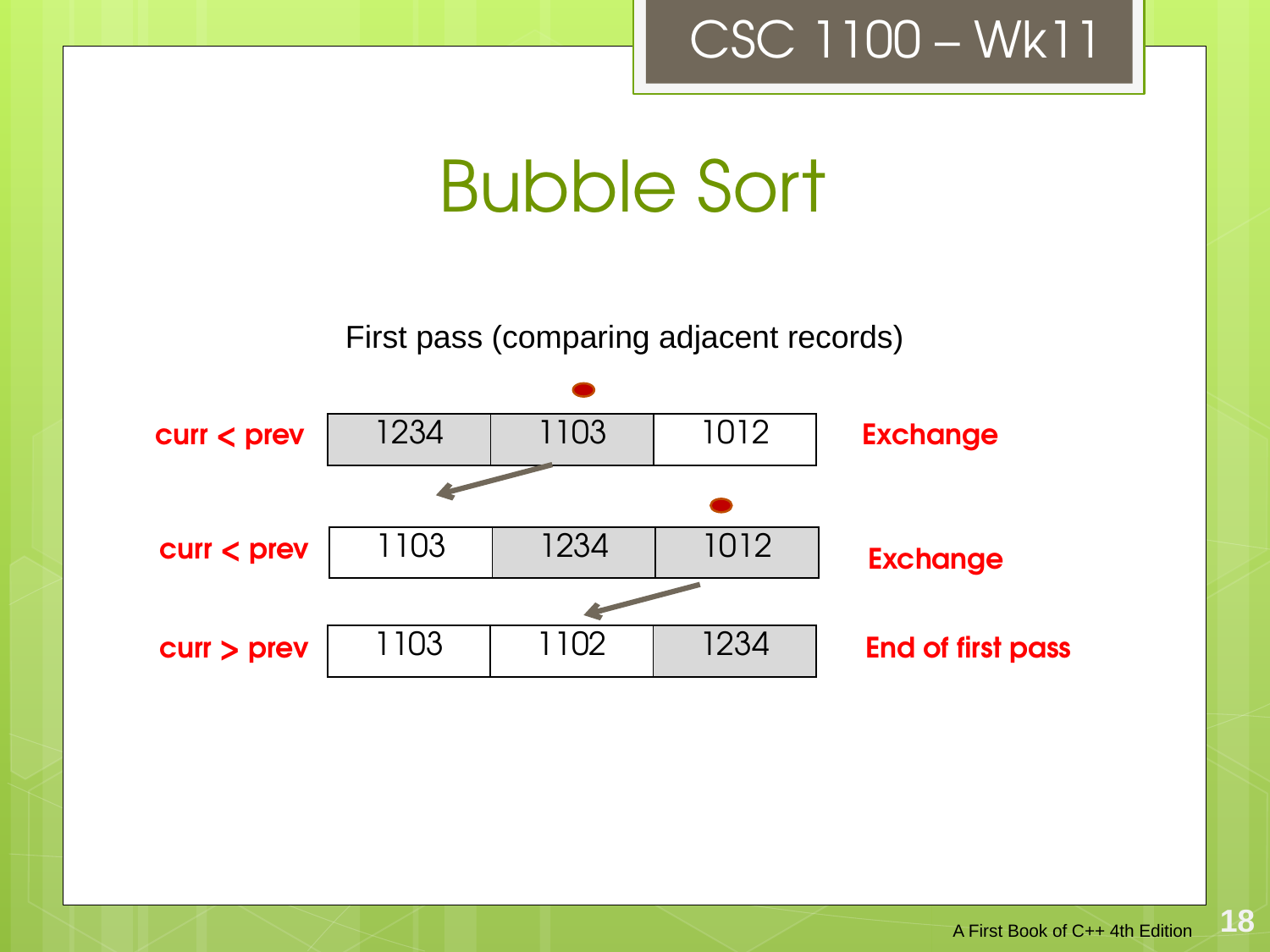

CSC 1100 – Wk11
# Bubble Sort
First pass (comparing adjacent records)

curr < prev
Exchange
| 1234 | 1103 | 1012 |
| --- | --- | --- |

curr < prev
| 1103 | 1234 | 1012 |
| --- | --- | --- |
Exchange
curr > prev
End of first pass
| 1103 | 1102 | 1234 |
| --- | --- | --- |
18
A First Book of C++ 4th Edition